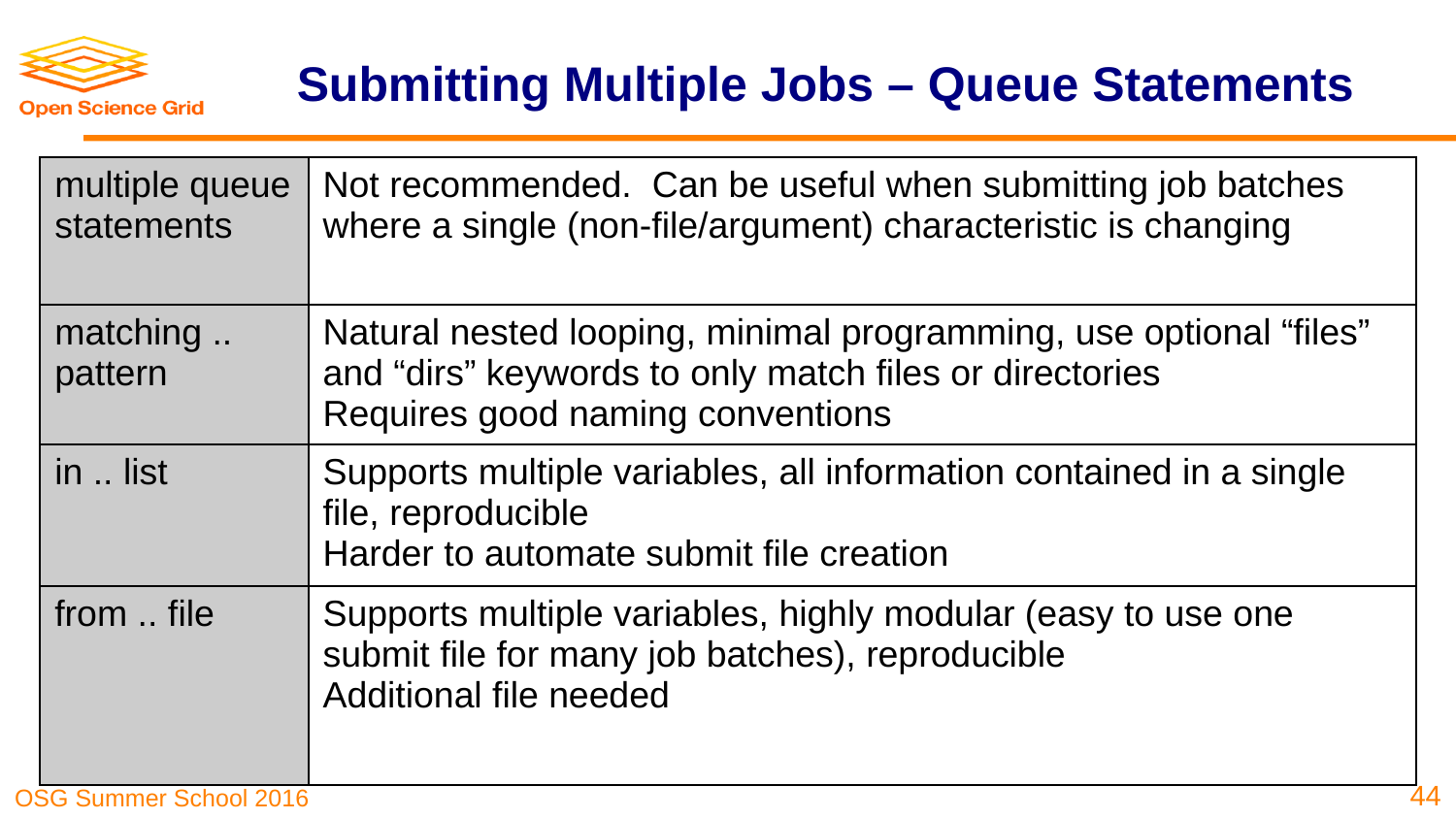

# Submitting Multiple Jobs – Queue Statements
| multiple queue statements | Not recommended. Can be useful when submitting job batches where a single (non-file/argument) characteristic is changing |
| --- | --- |
| matching .. pattern | Natural nested looping, minimal programming, use optional “files” and “dirs” keywords to only match files or directories Requires good naming conventions |
| in .. list | Supports multiple variables, all information contained in a single file, reproducible Harder to automate submit file creation |
| from .. file | Supports multiple variables, highly modular (easy to use one submit file for many job batches), reproducible Additional file needed |
44